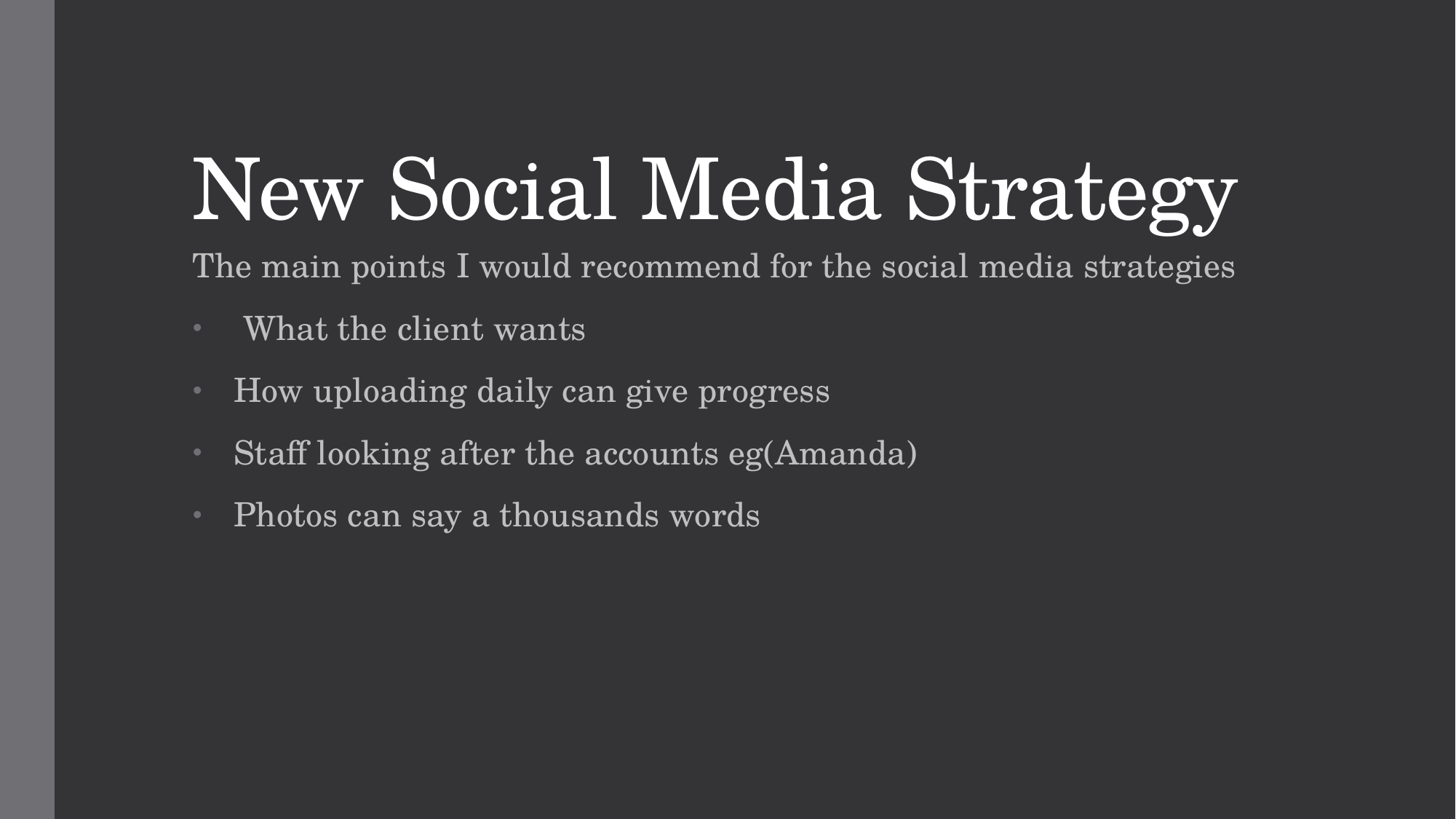

# New Social Media Strategy
The main points I would recommend for the social media strategies
 What the client wants
How uploading daily can give progress
Staff looking after the accounts eg(Amanda)
Photos can say a thousands words